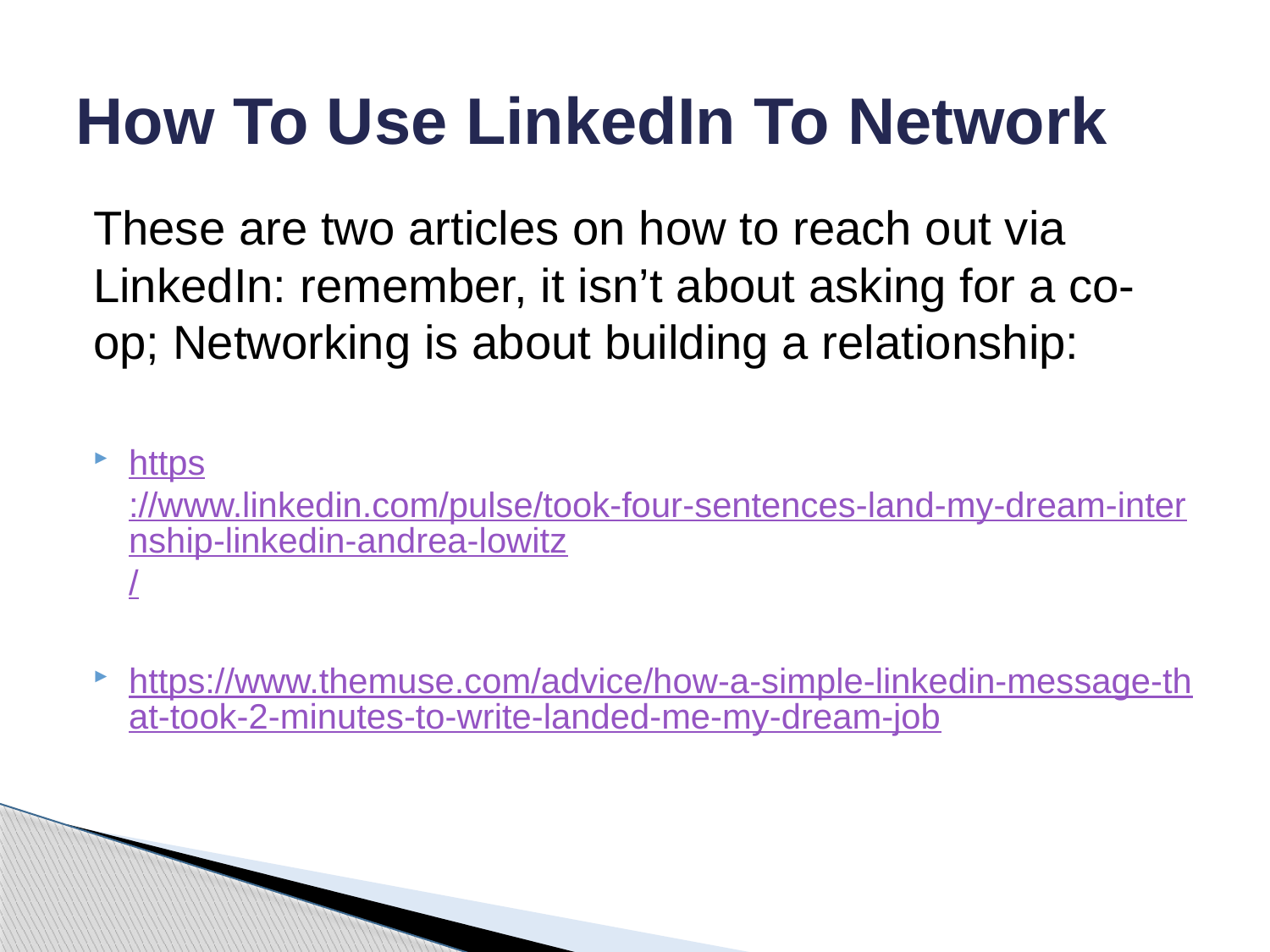

# How To Use LinkedIn To Network
These are two articles on how to reach out via LinkedIn: remember, it isn’t about asking for a co-op; Networking is about building a relationship:

https://www.linkedin.com/pulse/took-four-sentences-land-my-dream-internship-linkedin-andrea-lowitz/

https://www.themuse.com/advice/how-a-simple-linkedin-message-that-took-2-minutes-to-write-landed-me-my-dream-job